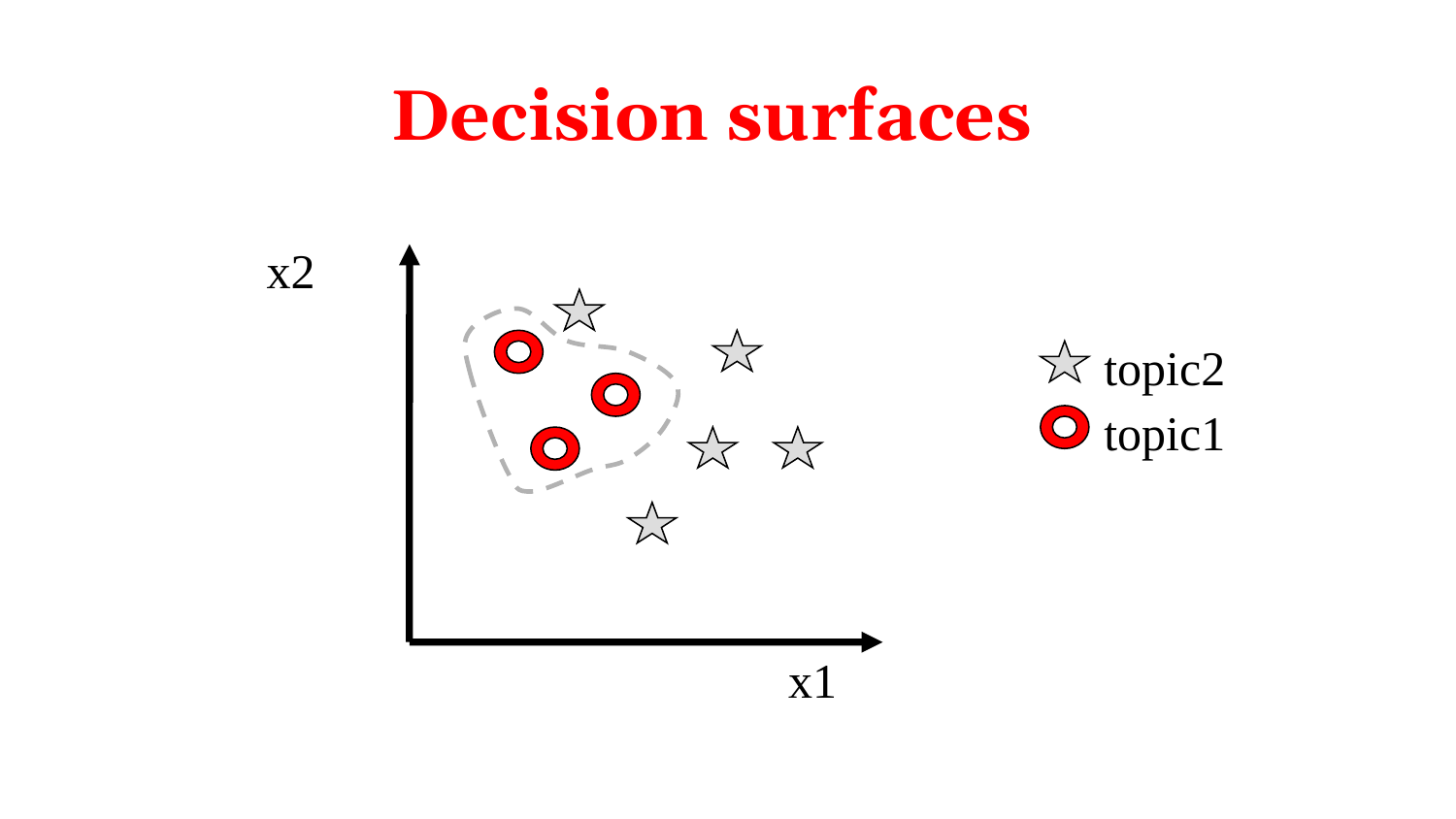

# Decision surfaces
x2

topic2

topic1

x1